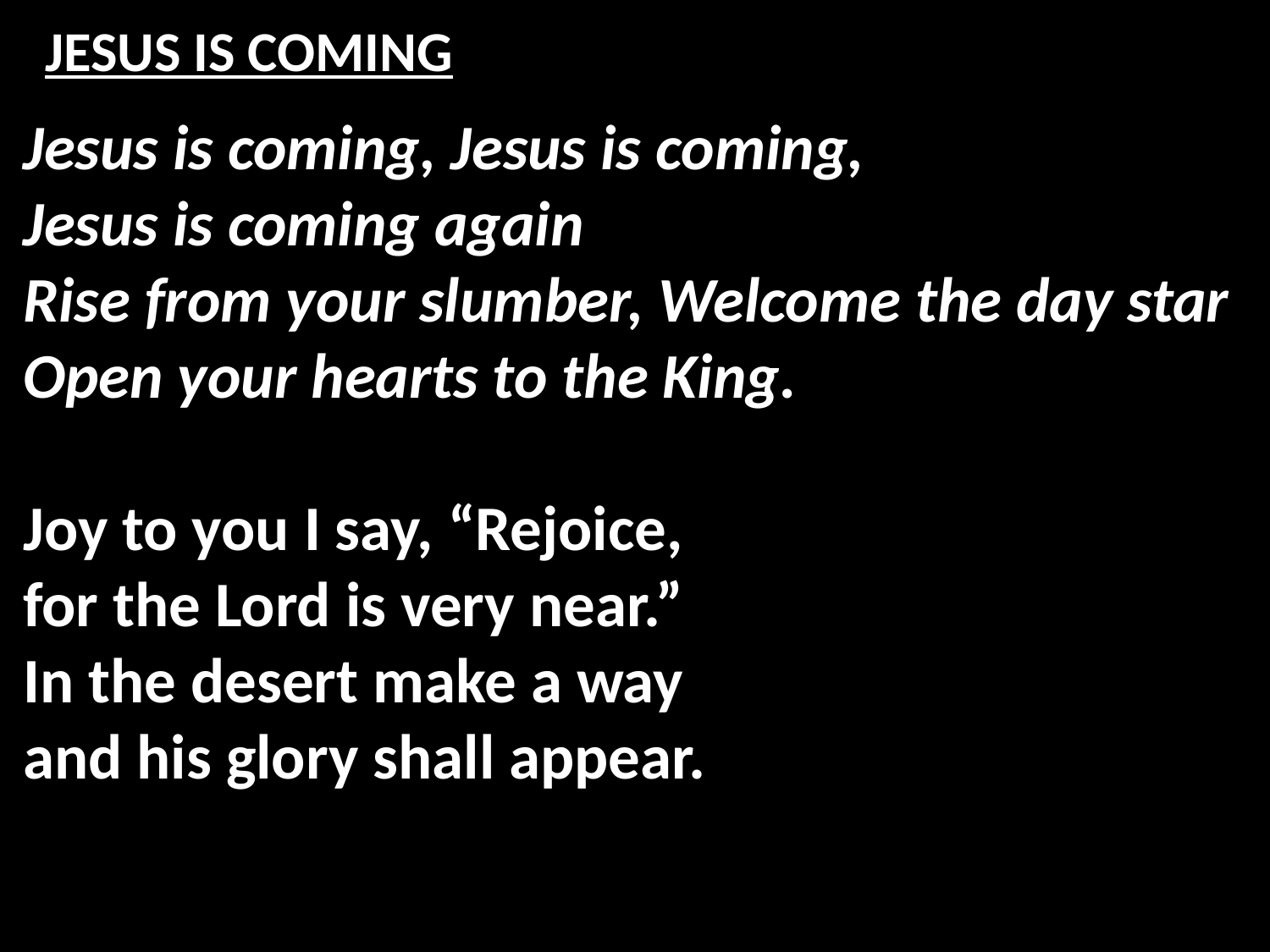

# JESUS IS COMING
Jesus is coming, Jesus is coming,
Jesus is coming again
Rise from your slumber, Welcome the day star
Open your hearts to the King.

Joy to you I say, “Rejoice,
for the Lord is very near.”
In the desert make a way
and his glory shall appear.